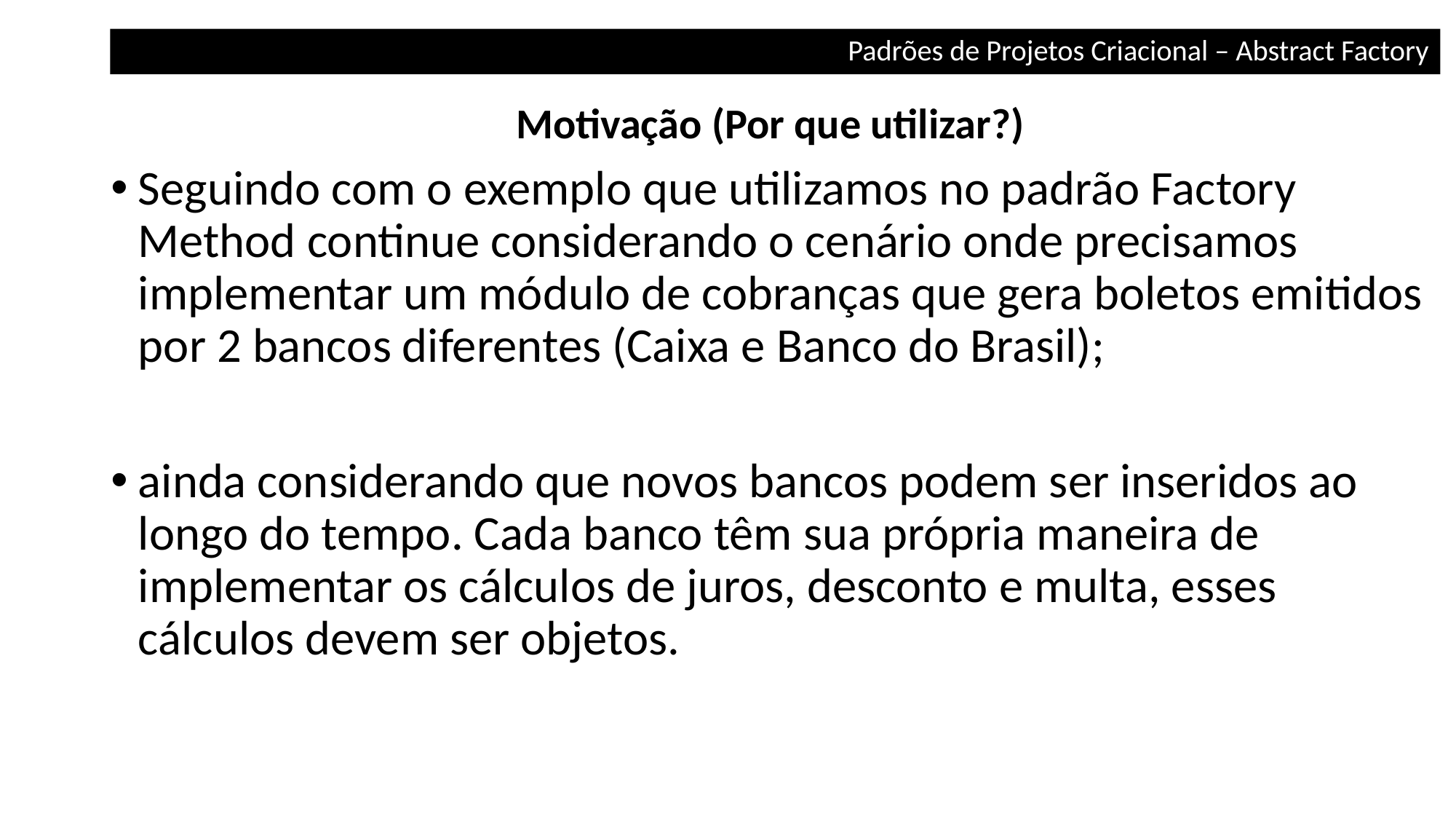

Padrões de Projetos Criacional – Abstract Factory
Motivação (Por que utilizar?)
Seguindo com o exemplo que utilizamos no padrão Factory Method continue considerando o cenário onde precisamos implementar um módulo de cobranças que gera boletos emitidos por 2 bancos diferentes (Caixa e Banco do Brasil);

ainda considerando que novos bancos podem ser inseridos ao longo do tempo. Cada banco têm sua própria maneira de implementar os cálculos de juros, desconto e multa, esses cálculos devem ser objetos.